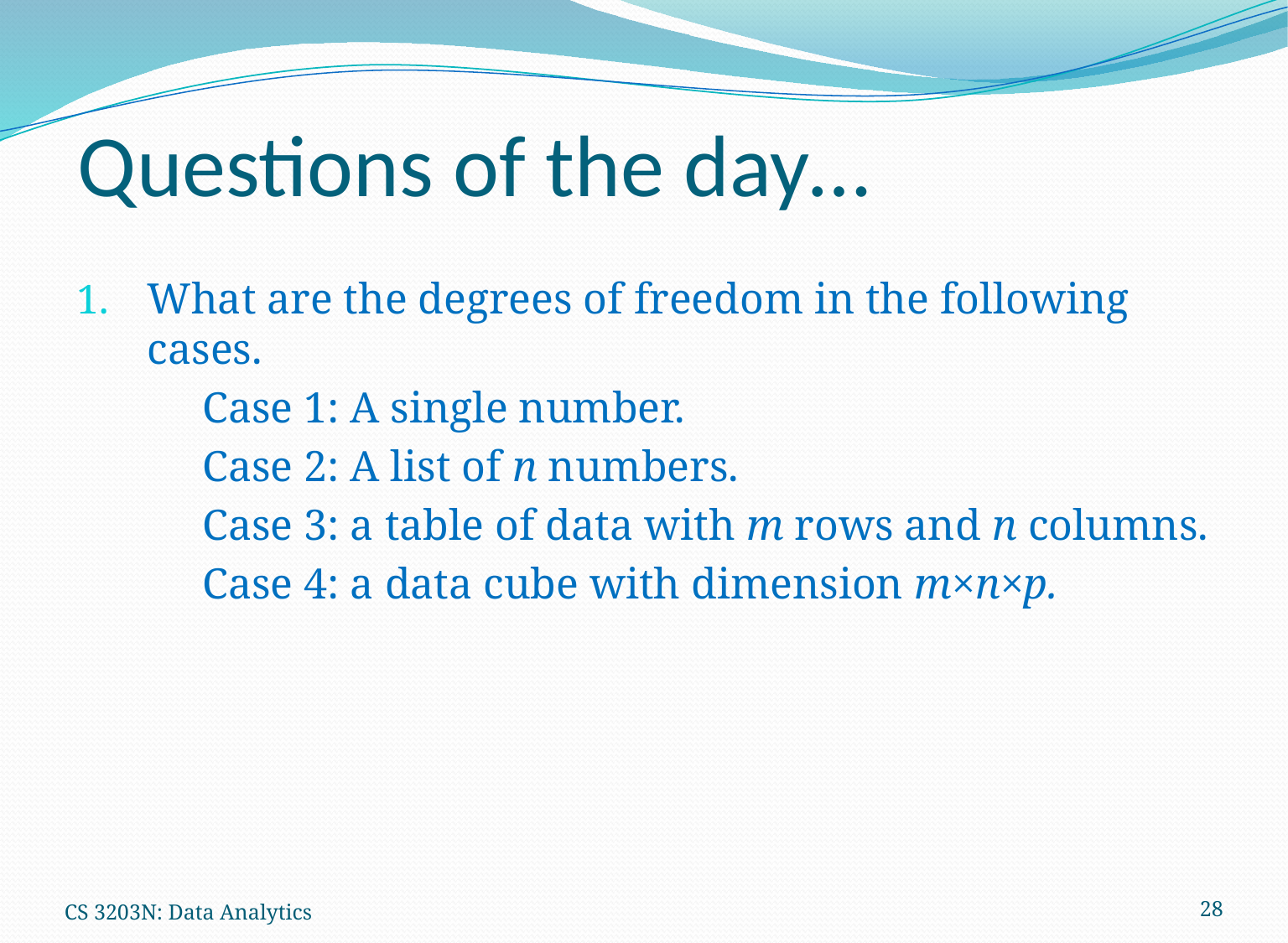

# Questions of the day…
What are the degrees of freedom in the following cases.
	Case 1: A single number.
	Case 2: A list of n numbers.
	Case 3: a table of data with m rows and n columns.
	Case 4: a data cube with dimension m×n×p.

CS 3203N: Data Analytics
28